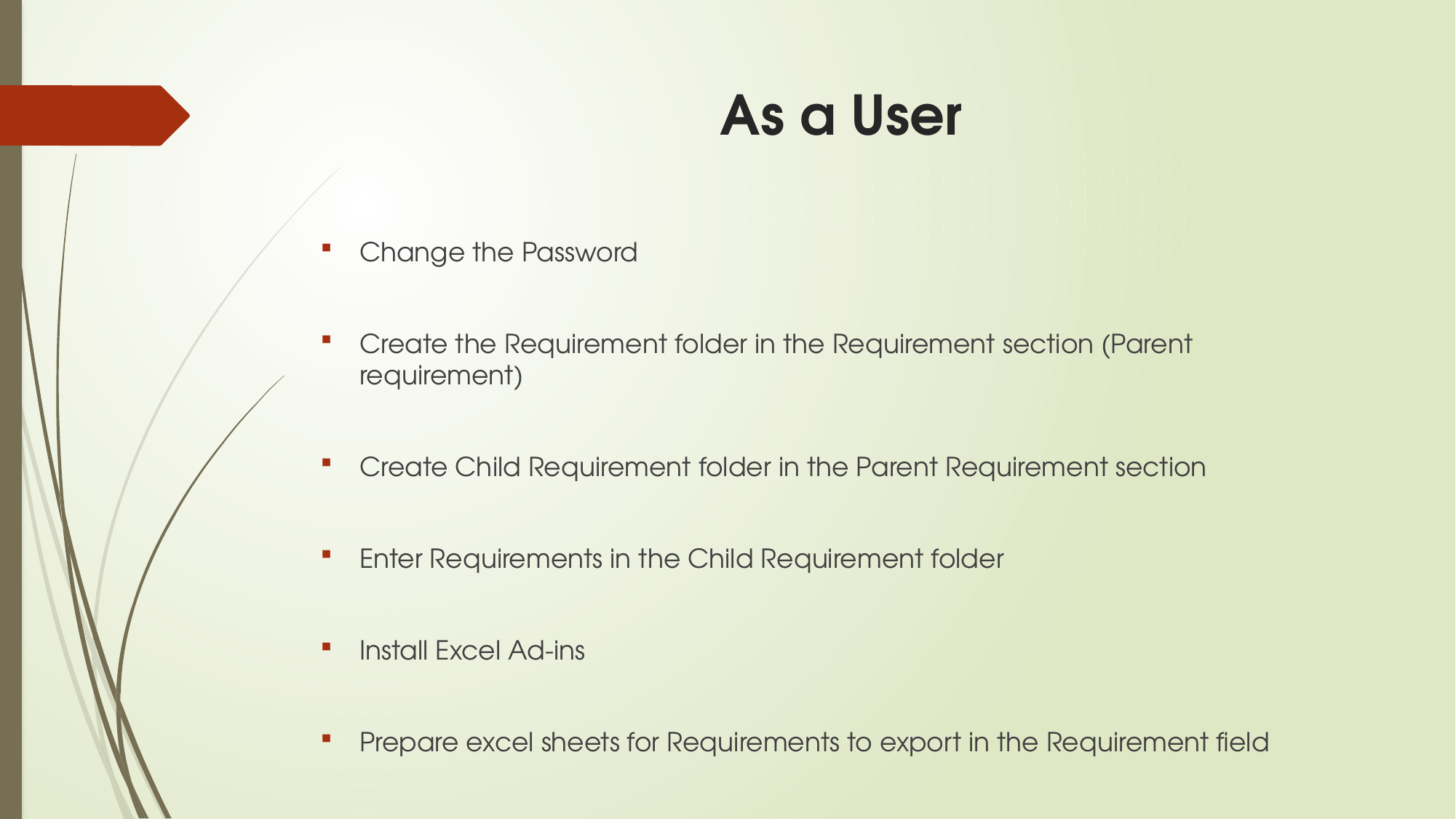

# As a User

Change the Password

Create the Requirement folder in the Requirement section (Parent requirement)

Create Child Requirement folder in the Parent Requirement section

Enter Requirements in the Child Requirement folder

Install Excel Ad-ins

Prepare excel sheets for Requirements to export in the Requirement field